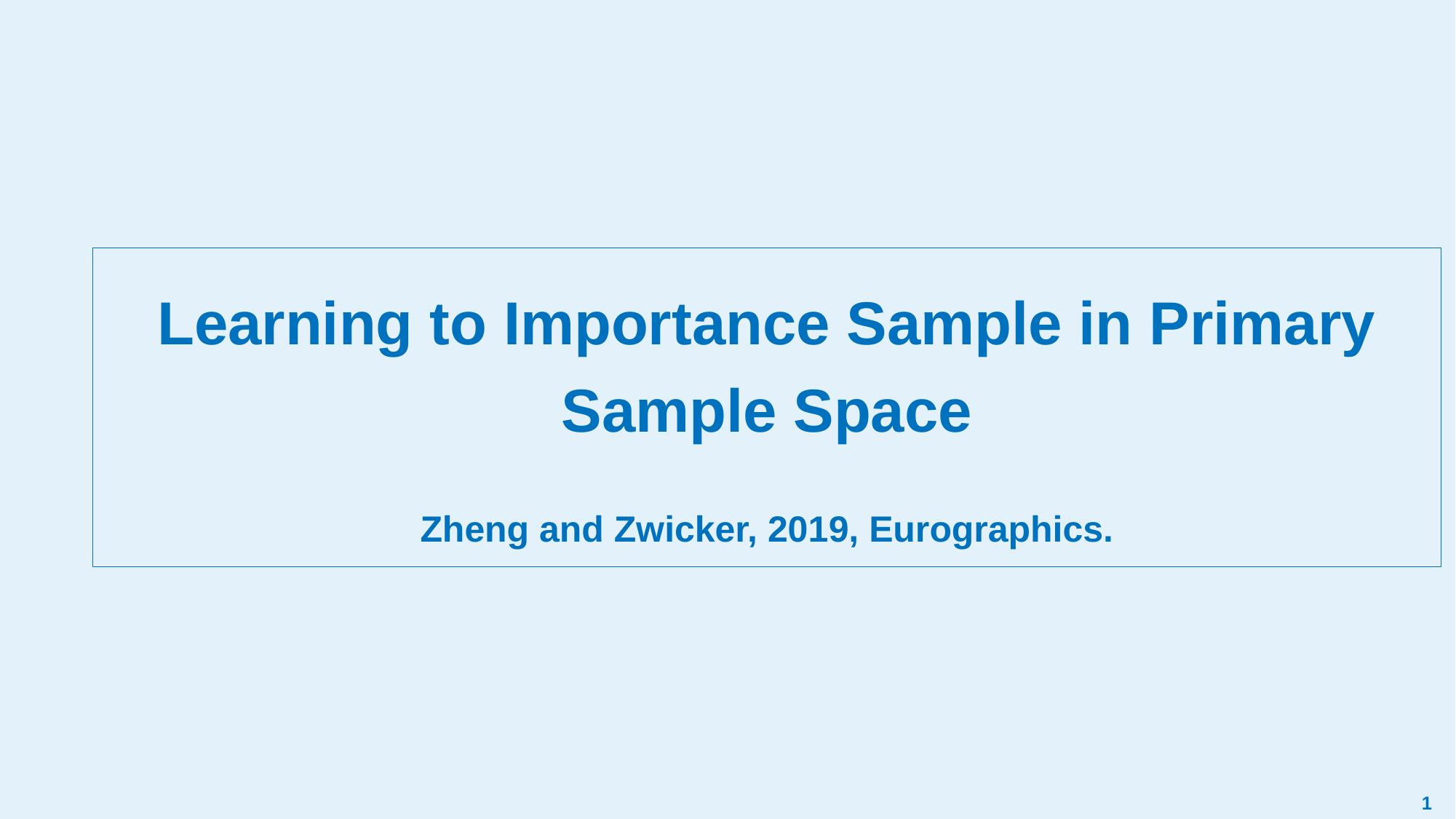

# Learning to Importance Sample in Primary Sample Space Zheng and Zwicker, 2019, Eurographics.
1